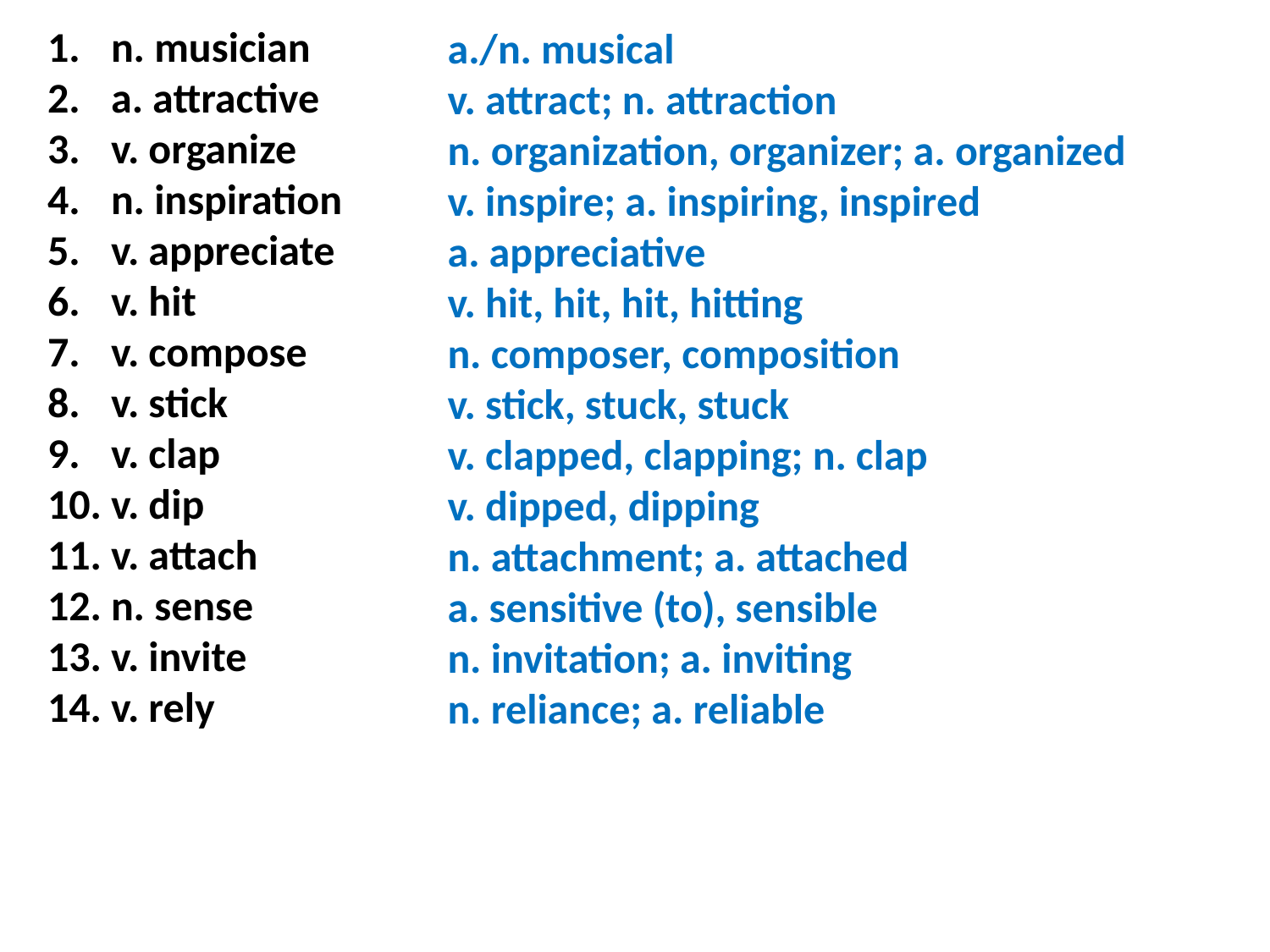

a./n. musical
v. attract; n. attraction
n. organization, organizer; a. organized
v. inspire; a. inspiring, inspired
a. appreciative
v. hit, hit, hit, hitting
n. composer, composition
v. stick, stuck, stuck
v. clapped, clapping; n. clap
v. dipped, dipping
n. attachment; a. attached
a. sensitive (to), sensible
n. invitation; a. inviting
n. reliance; a. reliable

n. musician
a. attractive
v. organize
n. inspiration
v. appreciate
v. hit
v. compose
v. stick
v. clap
v. dip
v. attach
n. sense
v. invite
v. rely